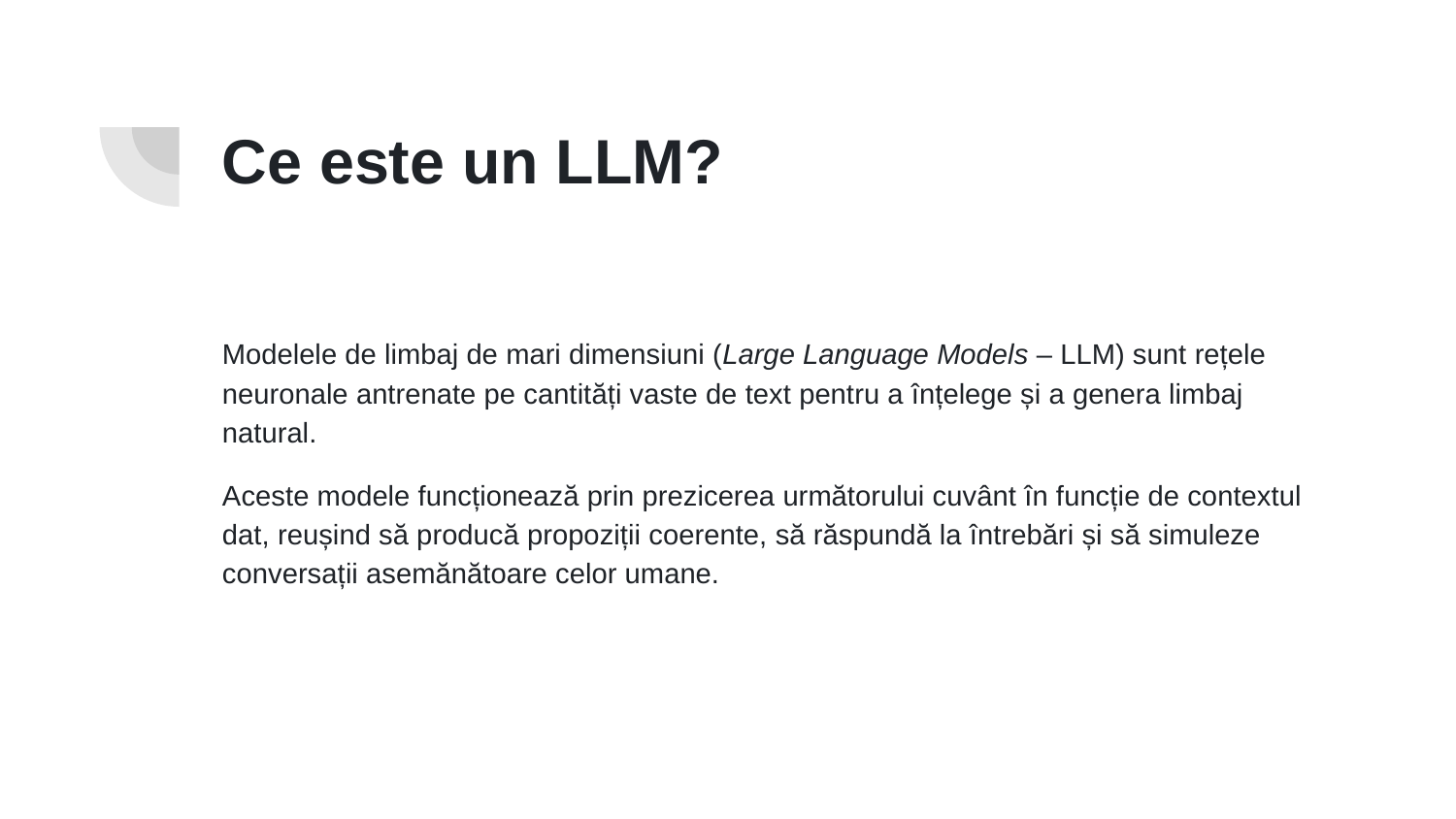

# Ce este un LLM?

Modelele de limbaj de mari dimensiuni (Large Language Models – LLM) sunt rețele neuronale antrenate pe cantități vaste de text pentru a înțelege și a genera limbaj natural.
Aceste modele funcționează prin prezicerea următorului cuvânt în funcție de contextul dat, reușind să producă propoziții coerente, să răspundă la întrebări și să simuleze conversații asemănătoare celor umane.